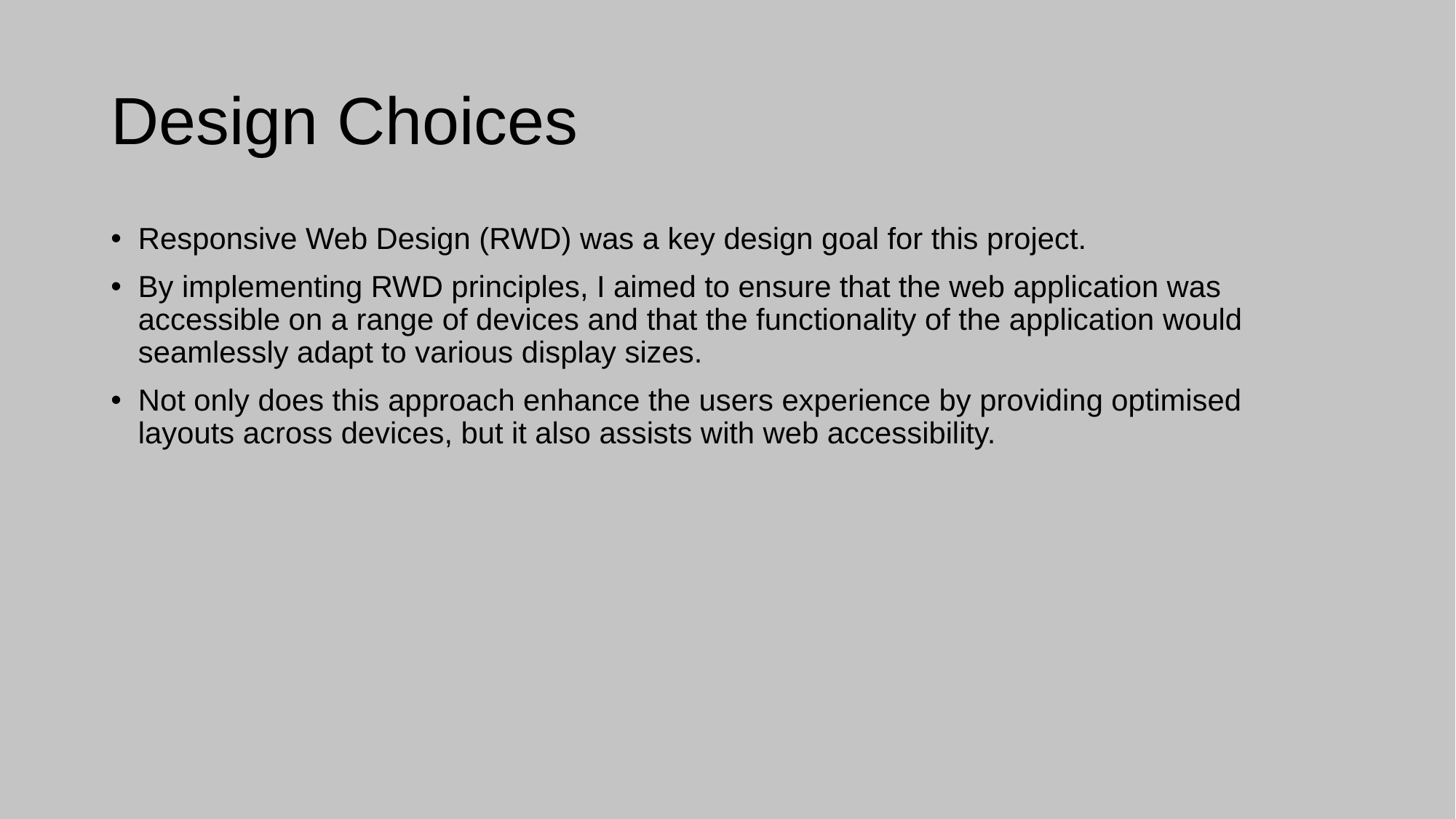

# Design Choices
Responsive Web Design (RWD) was a key design goal for this project.
By implementing RWD principles, I aimed to ensure that the web application was accessible on a range of devices and that the functionality of the application would seamlessly adapt to various display sizes.
Not only does this approach enhance the users experience by providing optimised layouts across devices, but it also assists with web accessibility.